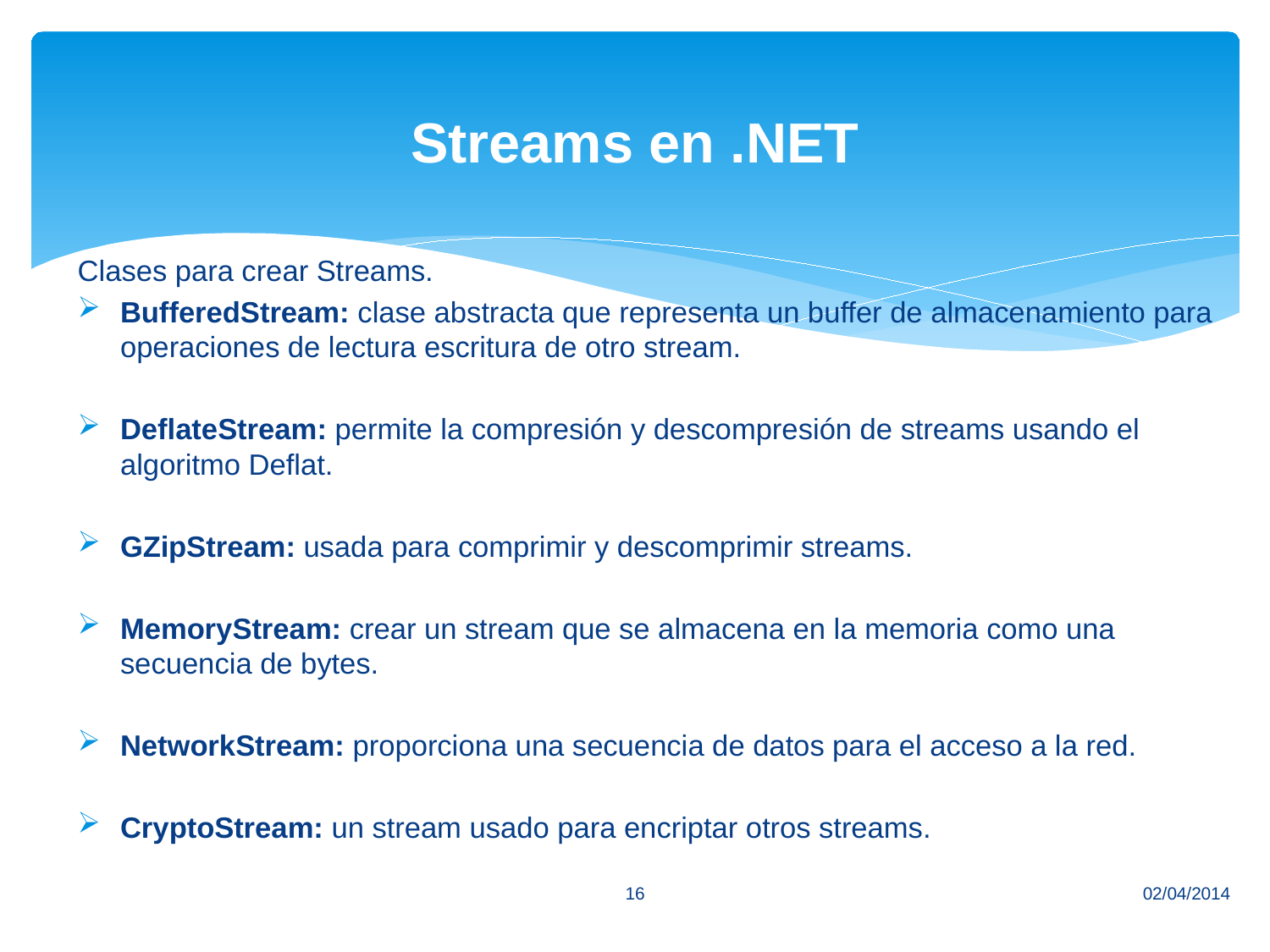

# Streams en .NET
Clases para crear Streams.
BufferedStream: clase abstracta que representa un buffer de almacenamiento para operaciones de lectura escritura de otro stream.

DeflateStream: permite la compresión y descompresión de streams usando el algoritmo Deflat.

GZipStream: usada para comprimir y descomprimir streams.

MemoryStream: crear un stream que se almacena en la memoria como una secuencia de bytes.

NetworkStream: proporciona una secuencia de datos para el acceso a la red.

CryptoStream: un stream usado para encriptar otros streams.

16
02/04/2014